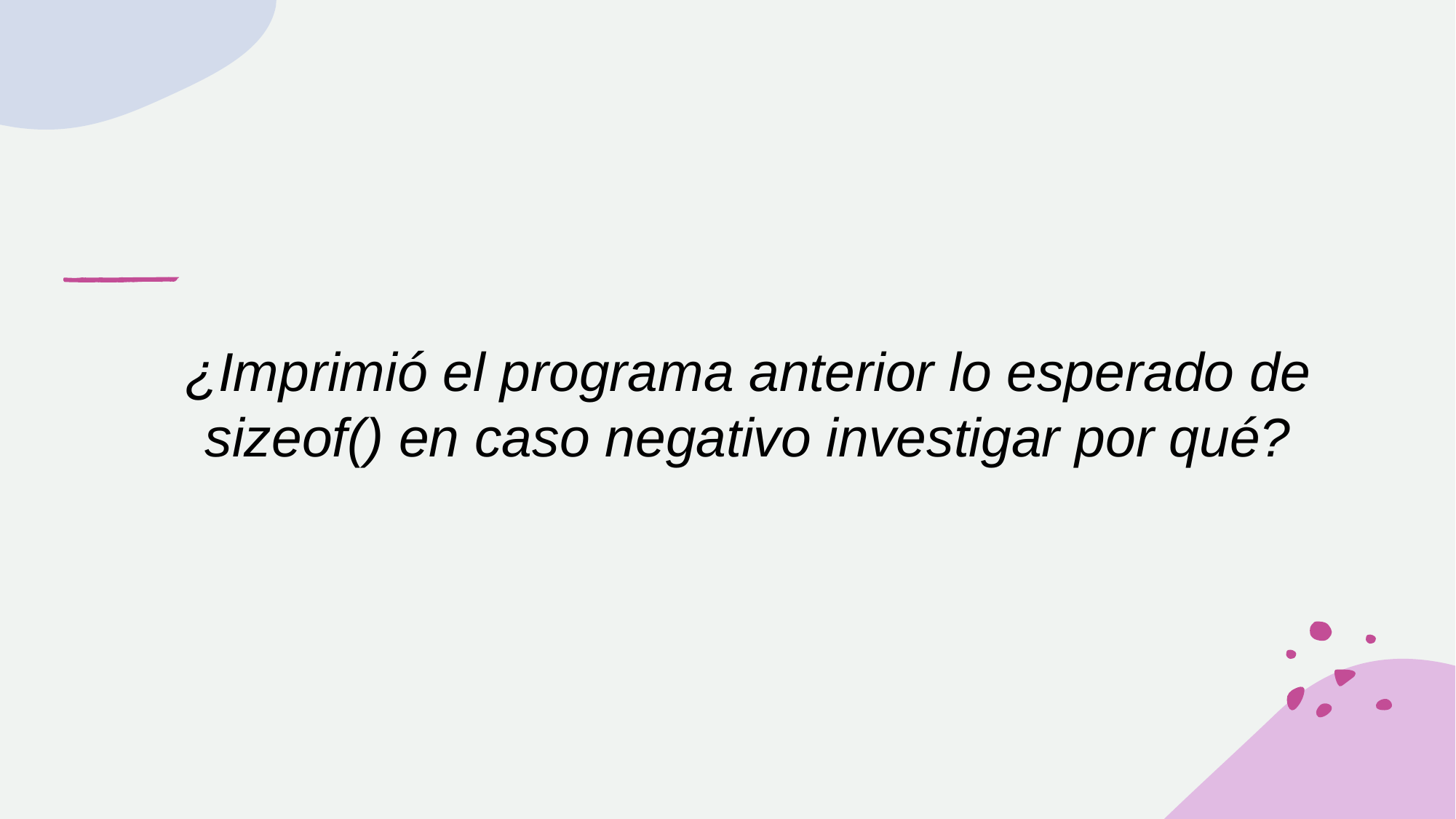

# ¿Imprimió el programa anterior lo esperado de sizeof() en caso negativo investigar por qué?